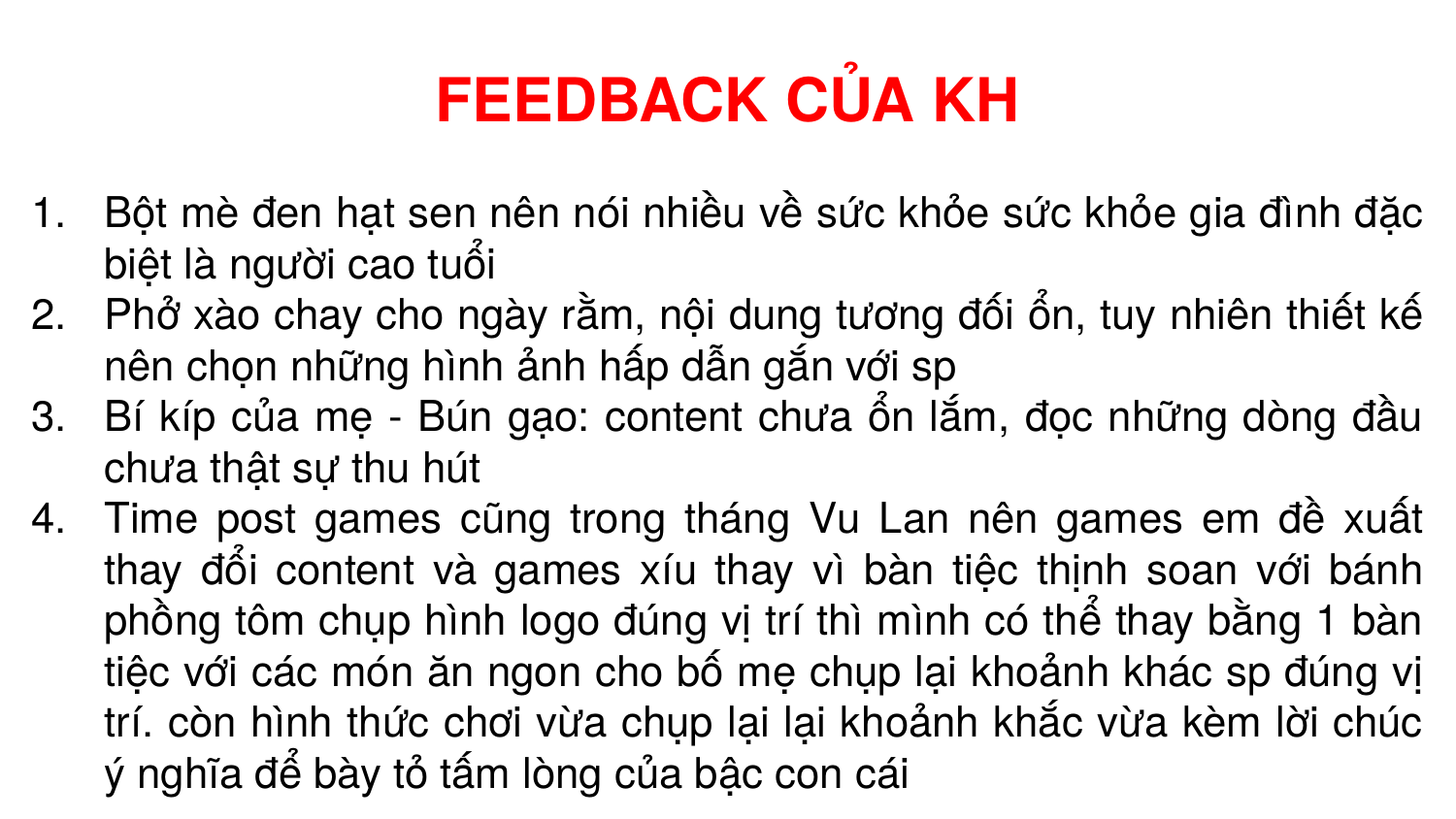

FEEDBACK CỦA KH
Bột mè đen hạt sen nên nói nhiều về sức khỏe sức khỏe gia đình đặc biệt là người cao tuổi
Phở xào chay cho ngày rằm, nội dung tương đối ổn, tuy nhiên thiết kế nên chọn những hình ảnh hấp dẫn gắn với sp
Bí kíp của mẹ - Bún gạo: content chưa ổn lắm, đọc những dòng đầu chưa thật sự thu hút
Time post games cũng trong tháng Vu Lan nên games em đề xuất thay đổi content và games xíu thay vì bàn tiệc thịnh soan với bánh phồng tôm chụp hình logo đúng vị trí thì mình có thể thay bằng 1 bàn tiệc với các món ăn ngon cho bố mẹ chụp lại khoảnh khác sp đúng vị trí. còn hình thức chơi vừa chụp lại lại khoảnh khắc vừa kèm lời chúc ý nghĩa để bày tỏ tấm lòng của bậc con cái